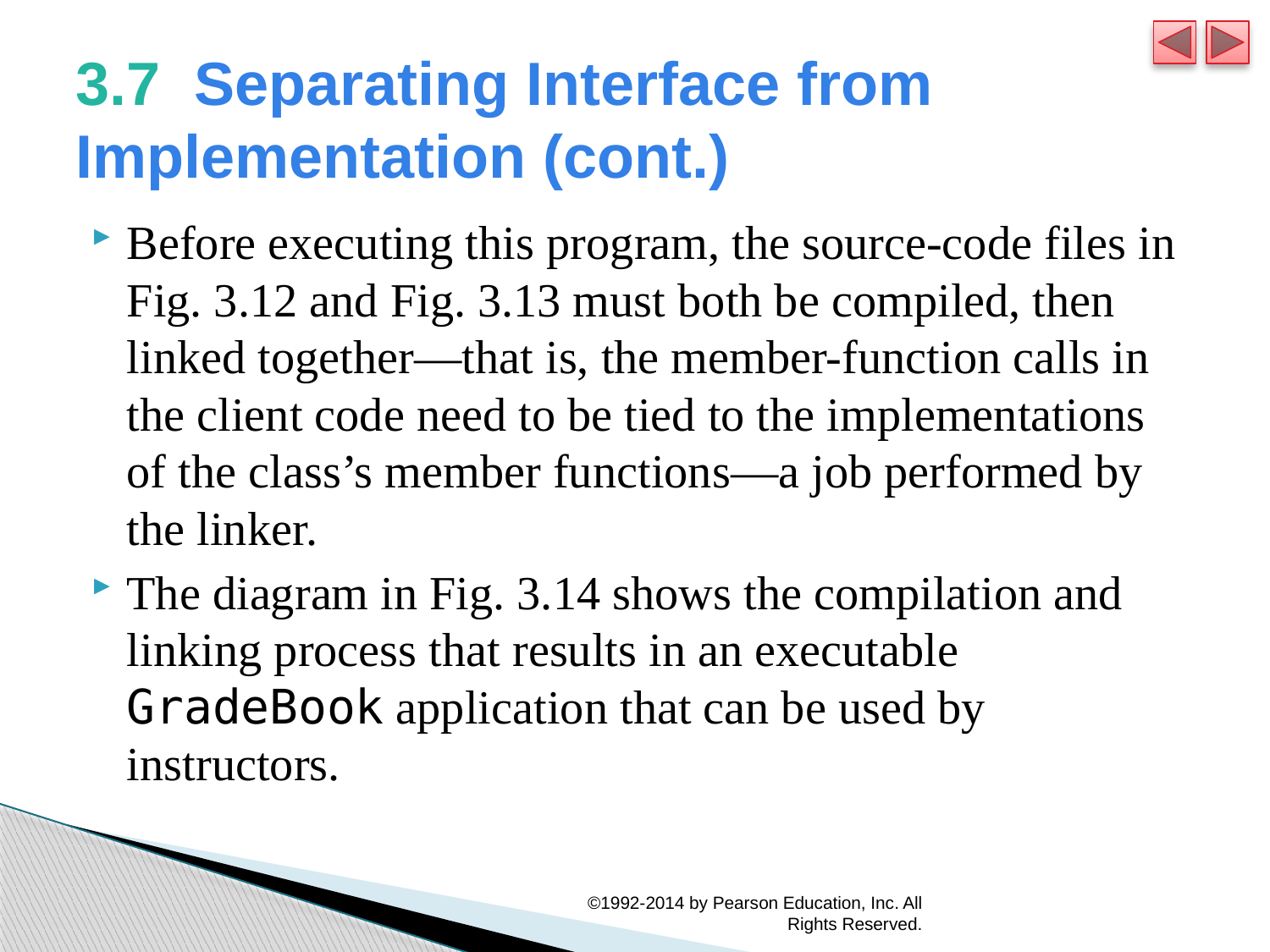

# 3.7  Separating Interface from Implementation (cont.)
Before executing this program, the source-code files in Fig. 3.12 and Fig. 3.13 must both be compiled, then linked together—that is, the member-function calls in the client code need to be tied to the implementations of the class’s member functions—a job performed by the linker.
The diagram in Fig. 3.14 shows the compilation and linking process that results in an executable GradeBook application that can be used by instructors.
©1992-2014 by Pearson Education, Inc. All Rights Reserved.